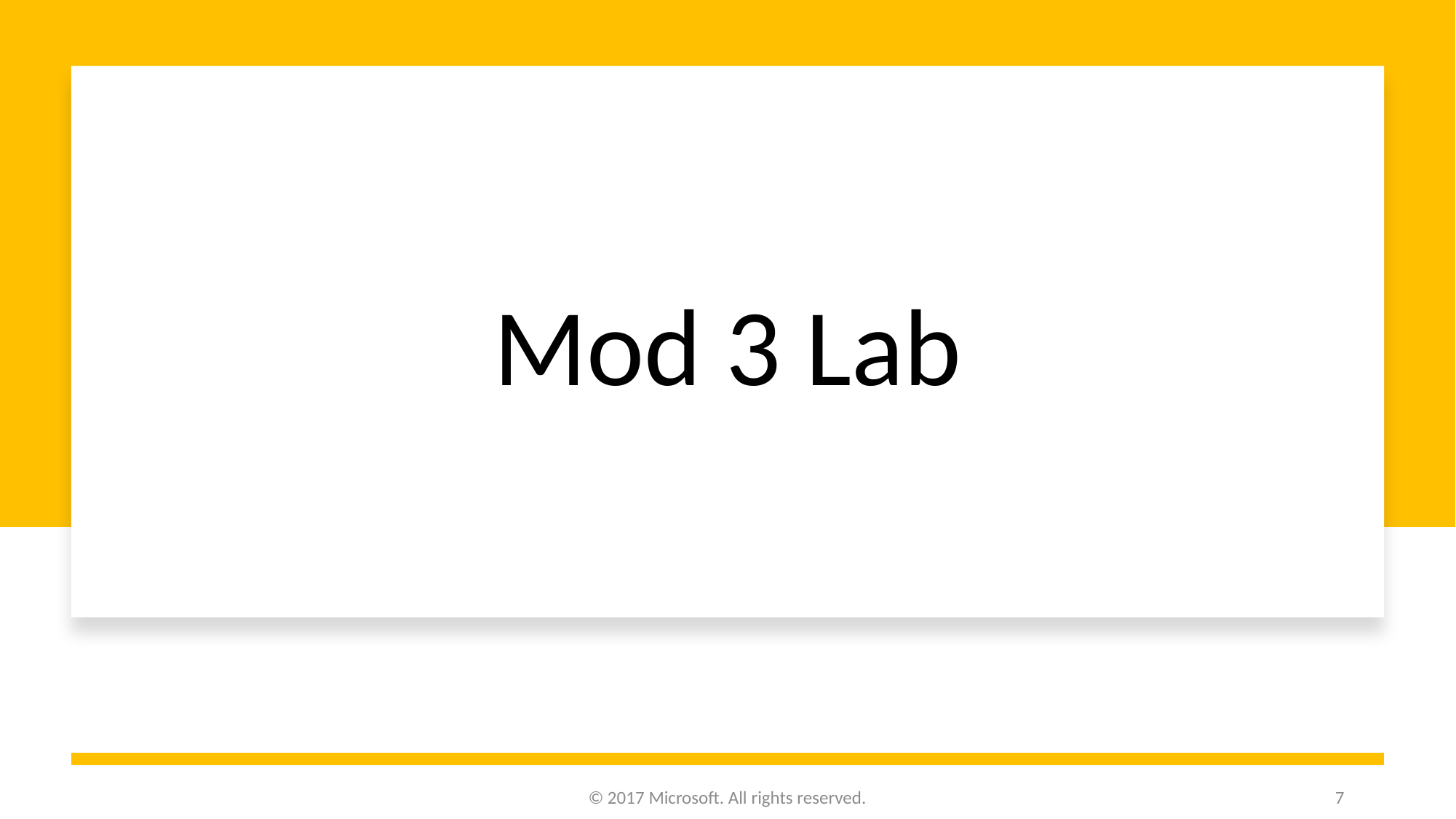

# Mod 3 Lab

© 2017 Microsoft. All rights reserved.
7